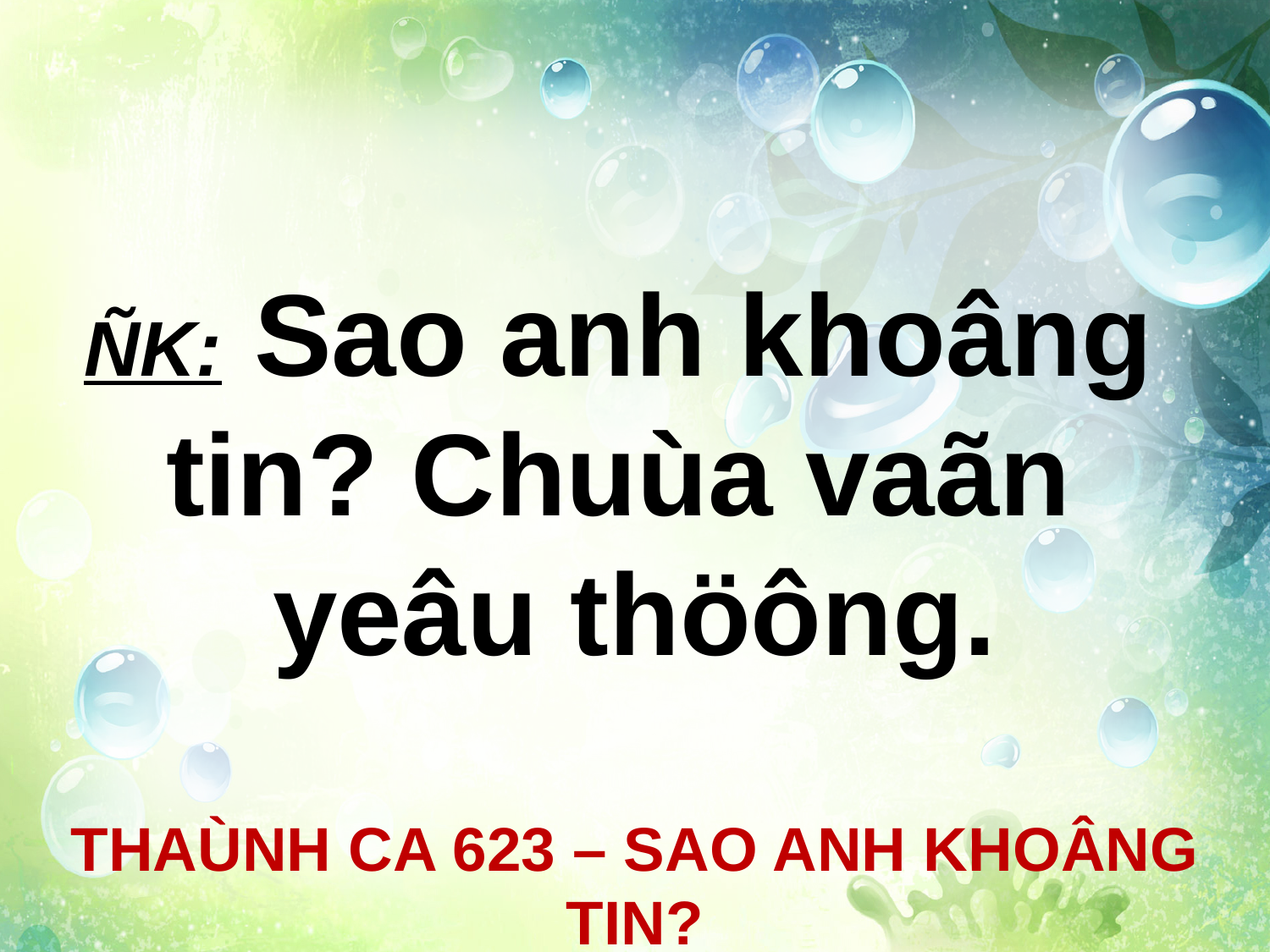

ÑK: Sao anh khoâng
tin? Chuùa vaãn
yeâu thöông.
THAÙNH CA 623 – SAO ANH KHOÂNG TIN?